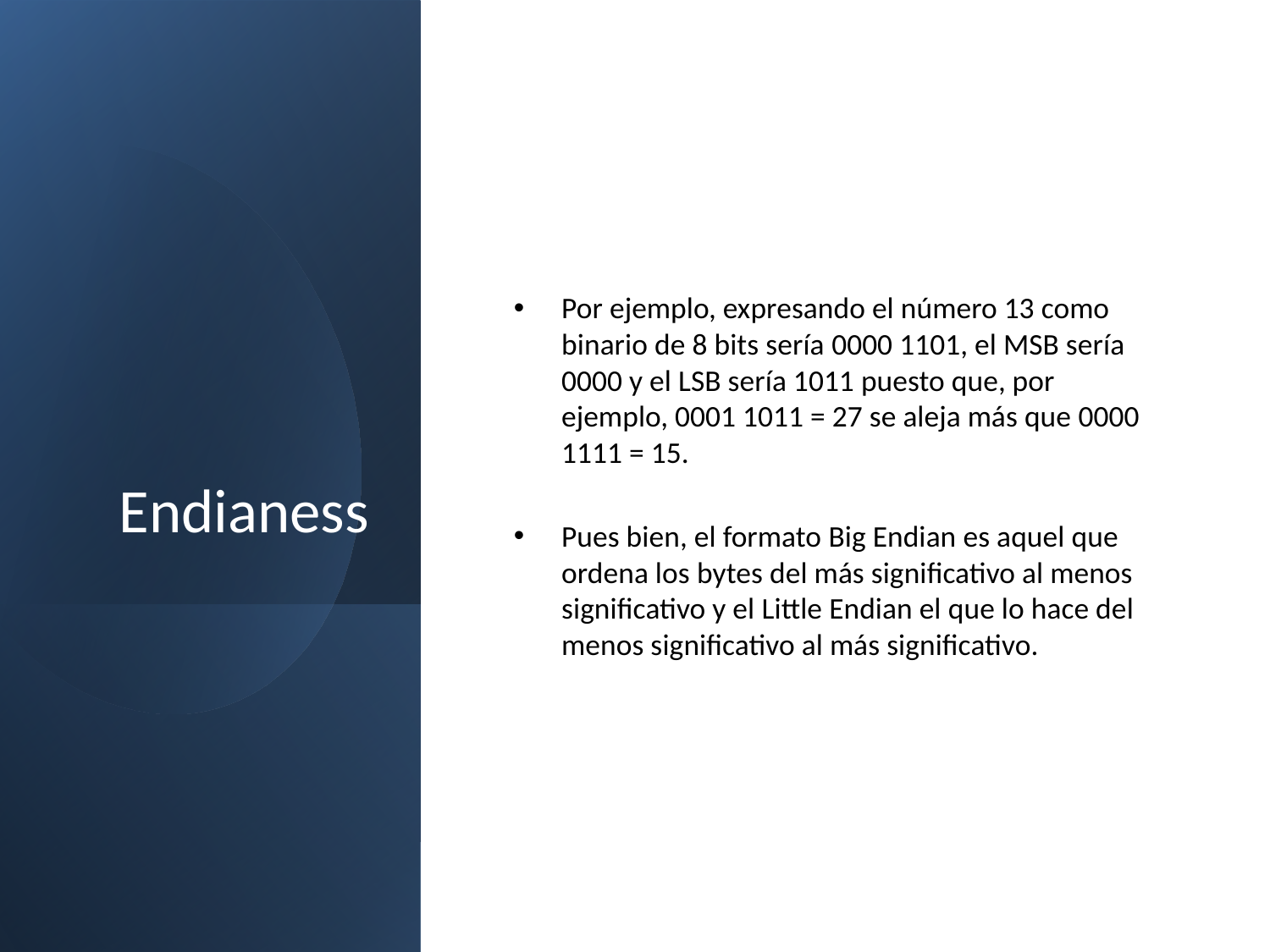

# Endianess
Por ejemplo, expresando el número 13 como binario de 8 bits sería 0000 1101, el MSB sería 0000 y el LSB sería 1011 puesto que, por ejemplo, 0001 1011 = 27 se aleja más que 0000 1111 = 15.

Pues bien, el formato Big Endian es aquel que ordena los bytes del más significativo al menos significativo y el Little Endian el que lo hace del menos significativo al más significativo.